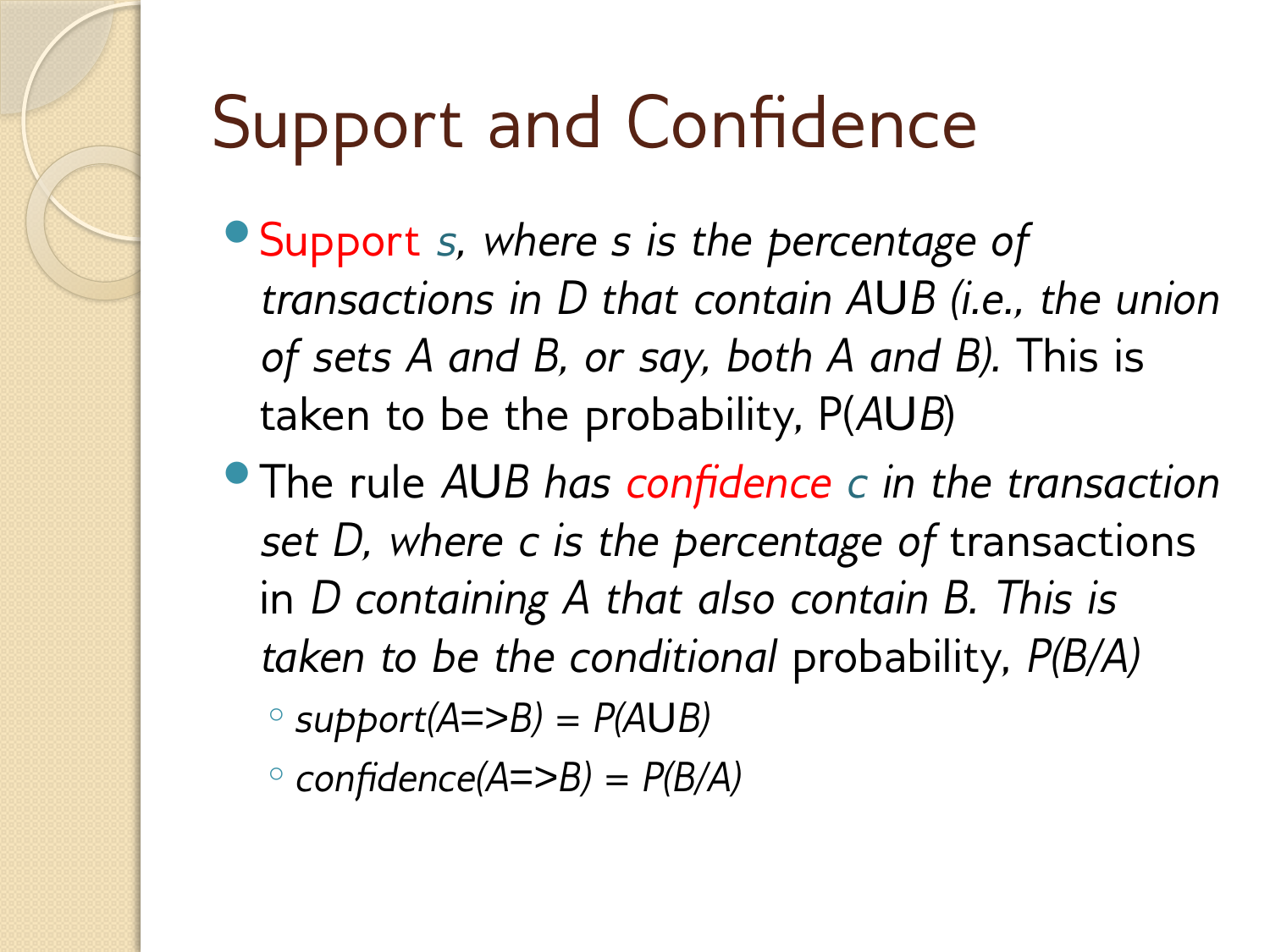

# Support and Confidence
Support s, where s is the percentage of transactions in D that contain AUB (i.e., the union of sets A and B, or say, both A and B). This is taken to be the probability, P(AUB)
The rule AUB has confidence c in the transaction set D, where c is the percentage of transactions in D containing A that also contain B. This is taken to be the conditional probability, P(B/A)
support(A=>B) = P(AUB)
confidence(A=>B) = P(B/A)